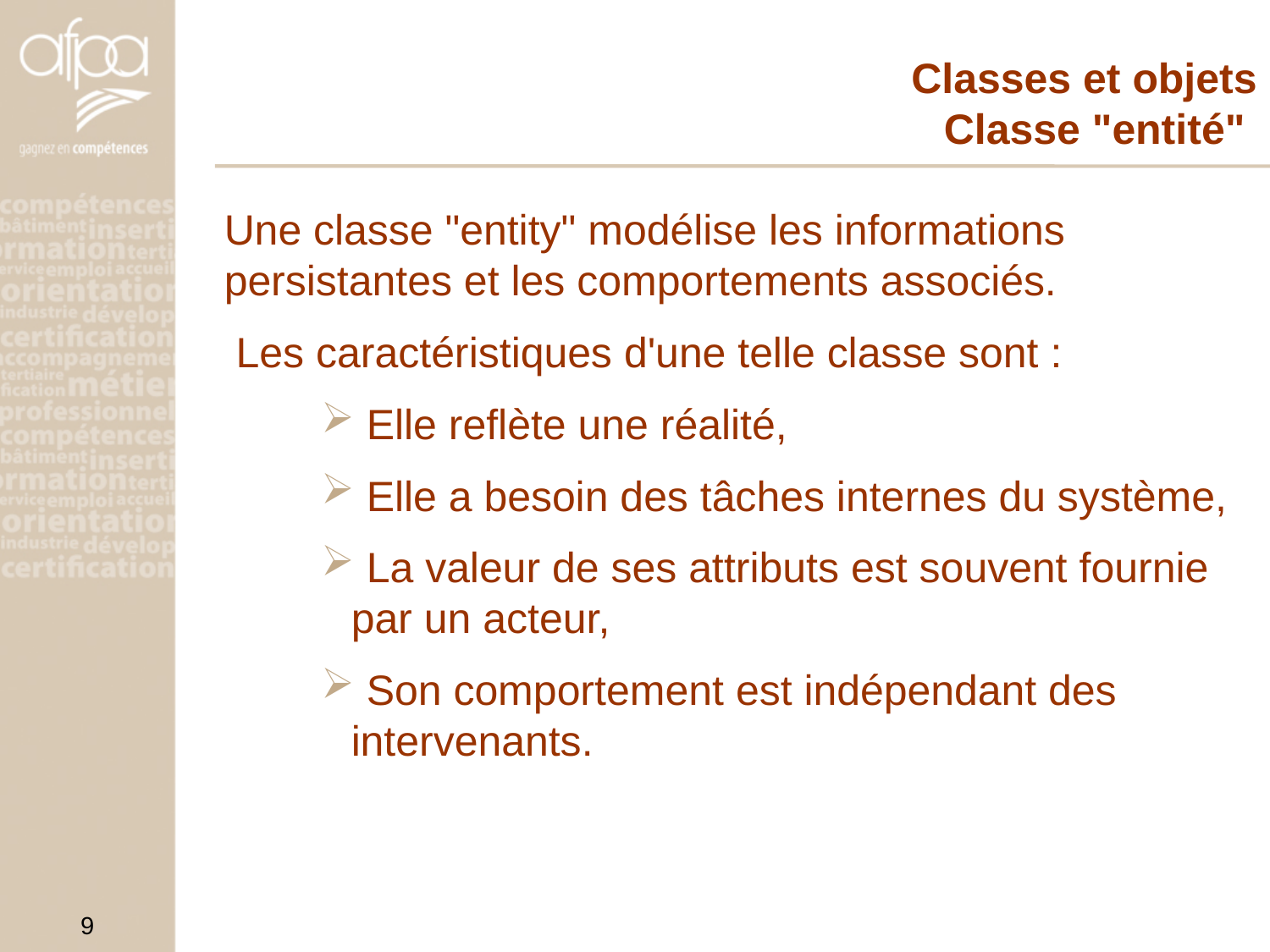

# Classes et objets Classe "entité"
Une classe "entity" modélise les informations persistantes et les comportements associés.
 Les caractéristiques d'une telle classe sont :
 Elle reflète une réalité,
 Elle a besoin des tâches internes du système,
 La valeur de ses attributs est souvent fournie par un acteur,
 Son comportement est indépendant des intervenants.